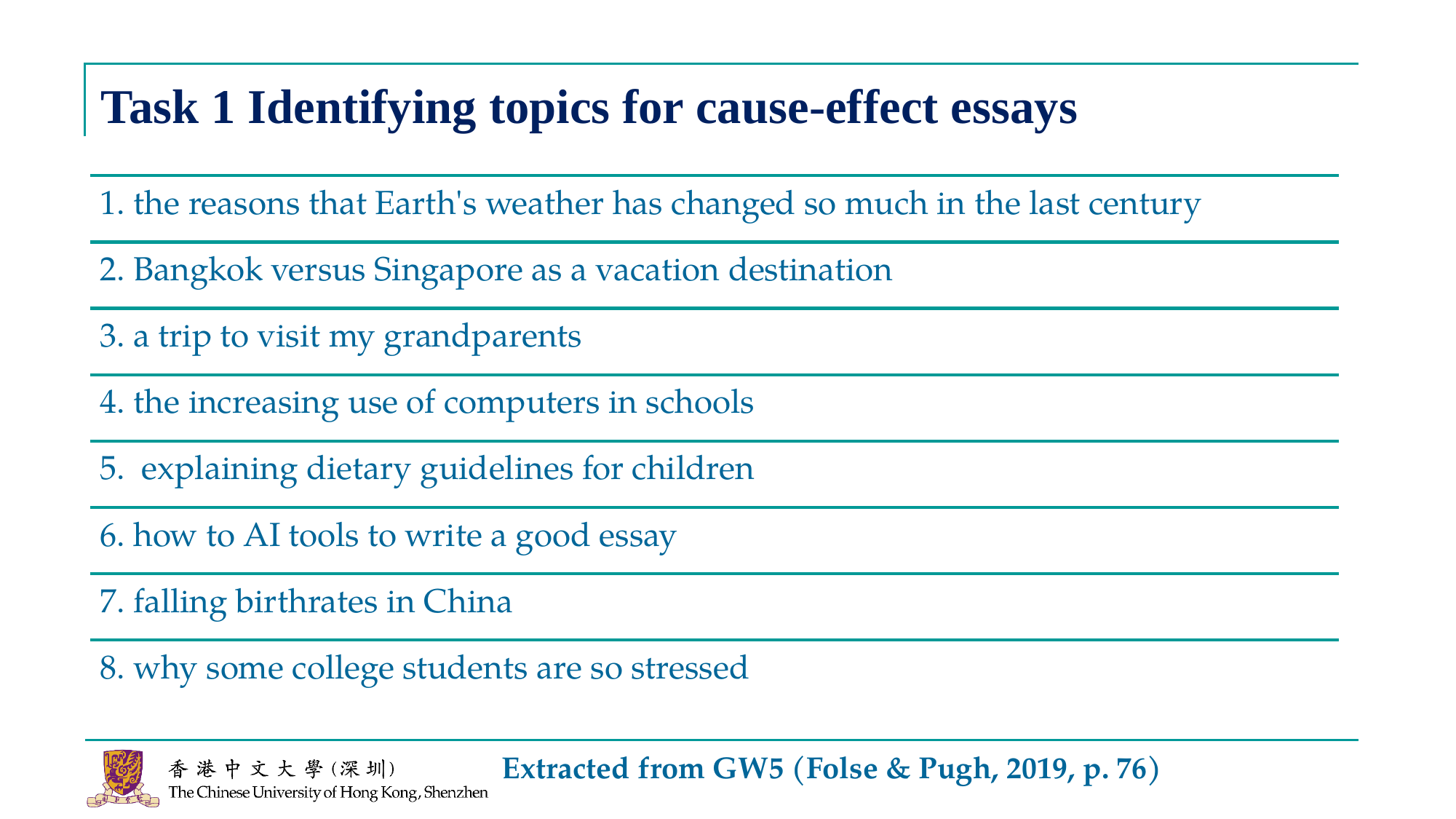

# Task 1 Identifying topics for cause-effect essays

1. the reasons that Earth's weather has changed so much in the last century

2. Bangkok versus Singapore as a vacation destination

3. a trip to visit my grandparents

4. the increasing use of computers in schools

5.  explaining dietary guidelines for children

6. how to AI tools to write a good essay

7. falling birthrates in China

8. why some college students are so stressed
Extracted from GW5 (Folse & Pugh, 2019, p. 76)